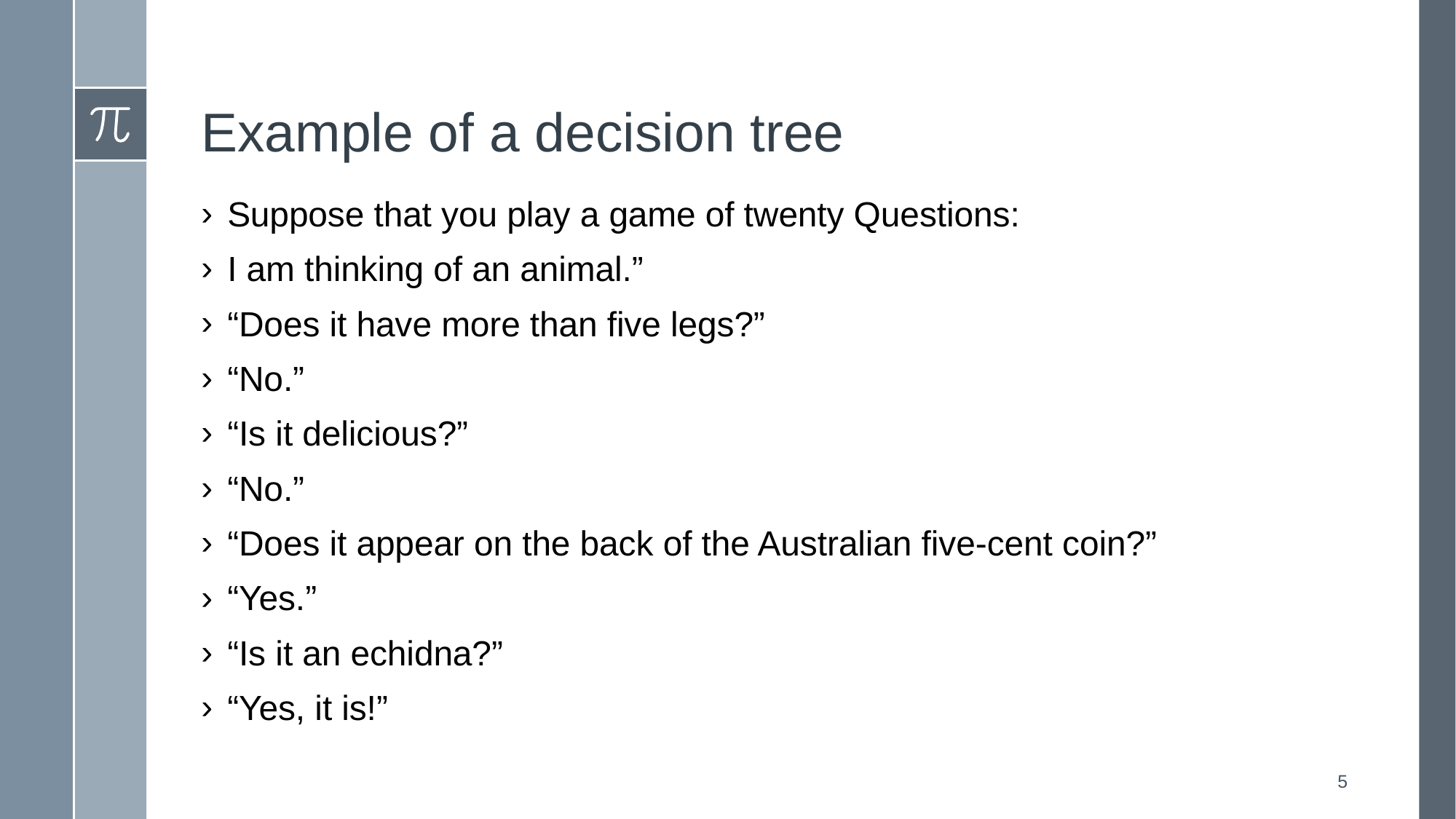

# Example of a decision tree
Suppose that you play a game of twenty Questions:
I am thinking of an animal.”
“Does it have more than five legs?”
“No.”
“Is it delicious?”
“No.”
“Does it appear on the back of the Australian five-cent coin?”
“Yes.”
“Is it an echidna?”
“Yes, it is!”
5